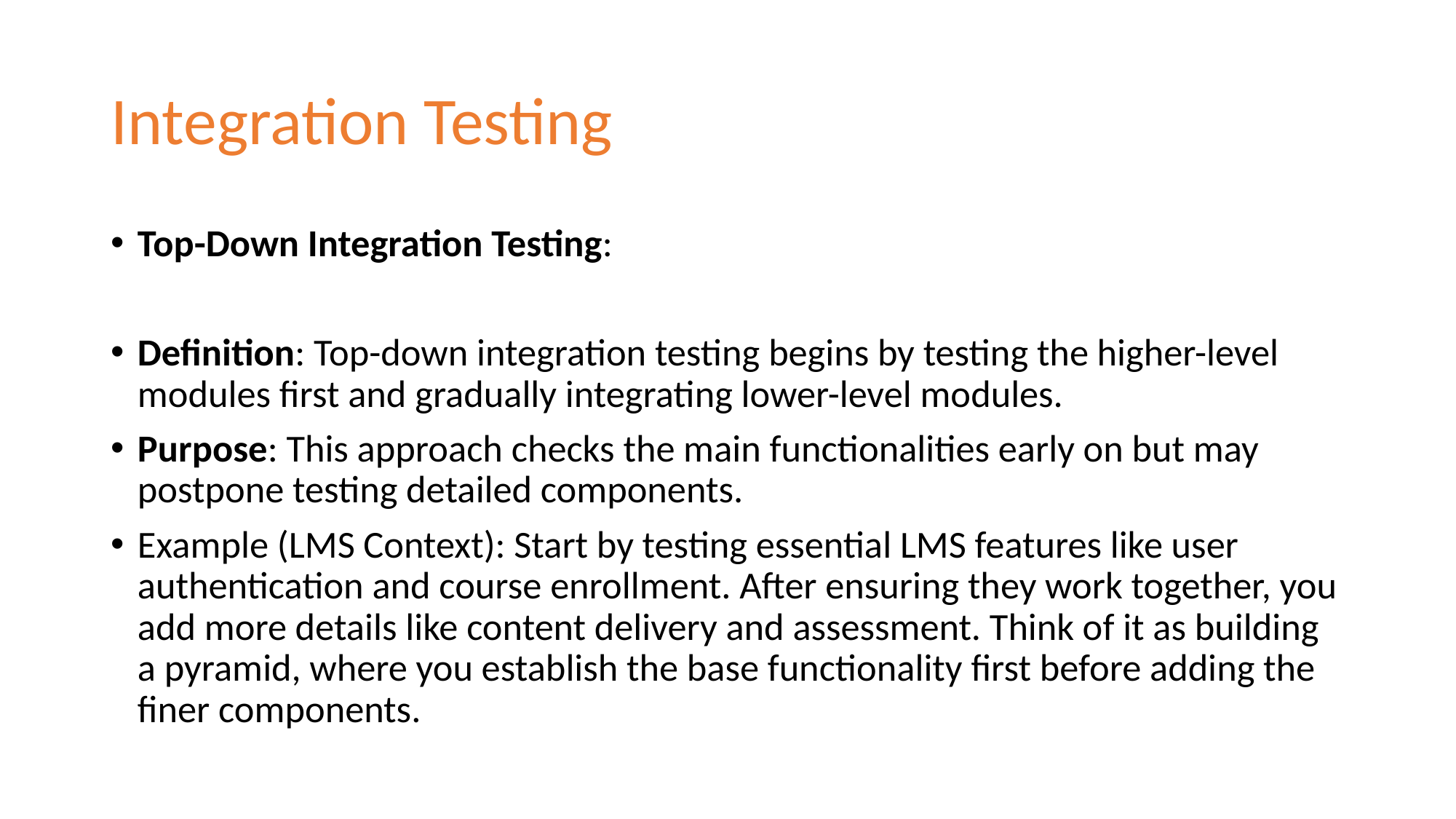

# Integration Testing
Top-Down Integration Testing:

Definition: Top-down integration testing begins by testing the higher-level modules first and gradually integrating lower-level modules.
Purpose: This approach checks the main functionalities early on but may postpone testing detailed components.
Example (LMS Context): Start by testing essential LMS features like user authentication and course enrollment. After ensuring they work together, you add more details like content delivery and assessment. Think of it as building a pyramid, where you establish the base functionality first before adding the finer components.